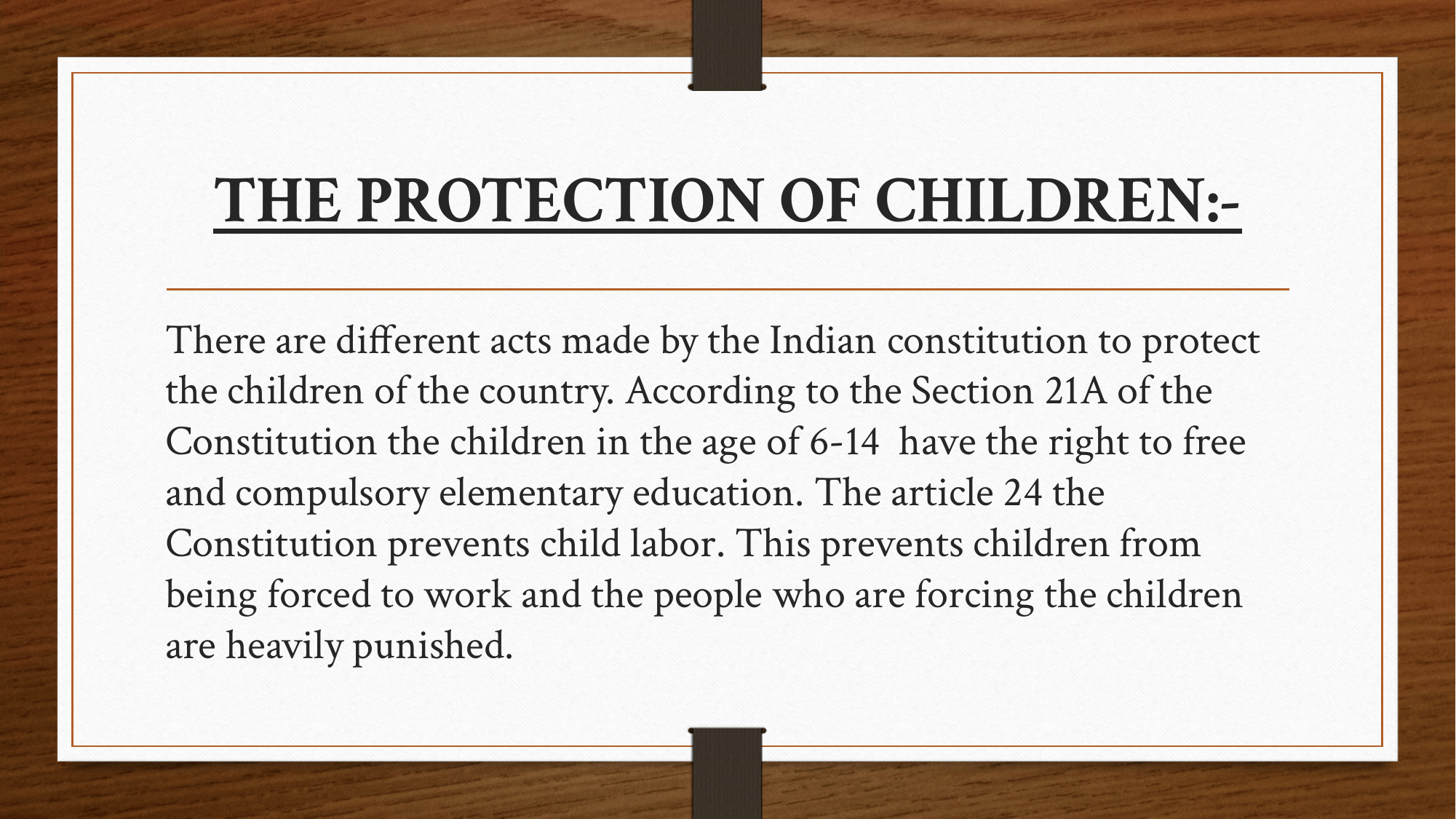

# THE PROTECTION OF CHILDREN:-
There are different acts made by the Indian constitution to protect the children of the country. According to the Section 21A of the Constitution the children in the age of 6-14  have the right to free and compulsory elementary education. The article 24 the Constitution prevents child labor. This prevents children from being forced to work and the people who are forcing the children are heavily punished.